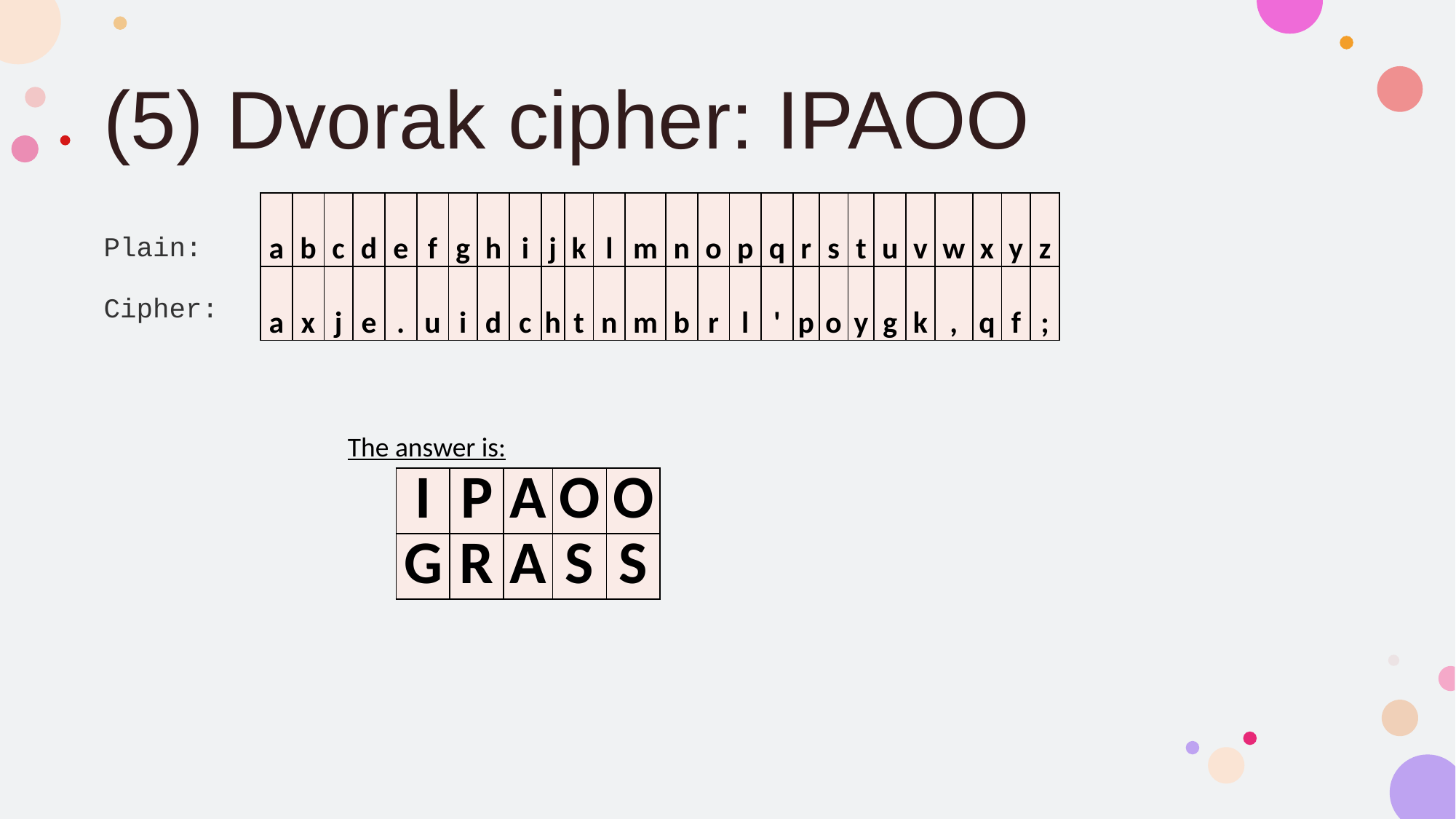

# (5) Dvorak cipher: IPAOO
| a | b | c | d | e | f | g | h | i | j | k | l | m | n | o | p | q | r | s | t | u | v | w | x | y | z |
| --- | --- | --- | --- | --- | --- | --- | --- | --- | --- | --- | --- | --- | --- | --- | --- | --- | --- | --- | --- | --- | --- | --- | --- | --- | --- |
| a | x | j | e | . | u | i | d | c | h | t | n | m | b | r | l | ' | p | o | y | g | k | , | q | f | ; |
Plain:
Cipher:
The answer is:
| I | P | A | O | O |
| --- | --- | --- | --- | --- |
| G | R | A | S | S |